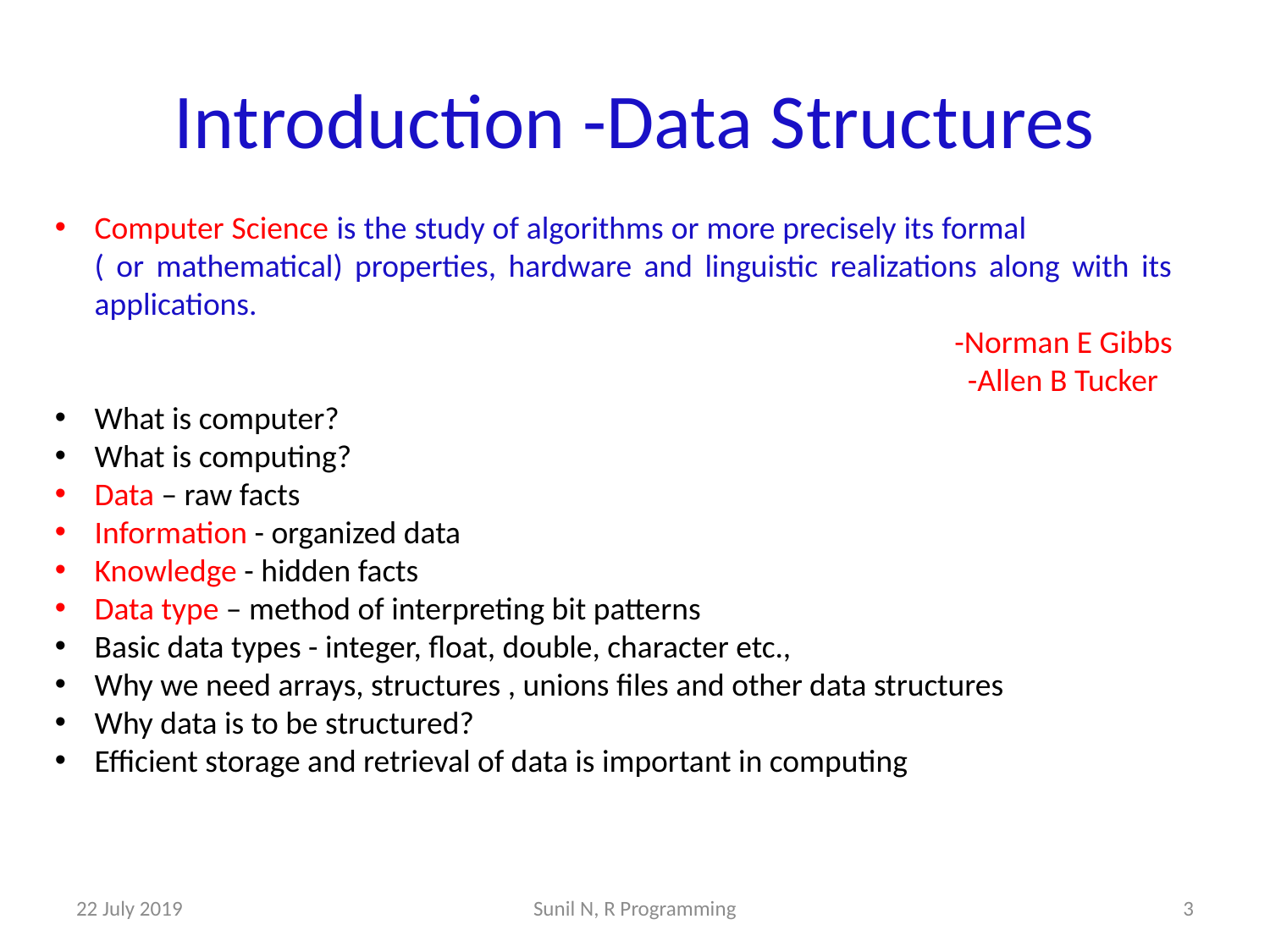

# Introduction -Data Structures
Computer Science is the study of algorithms or more precisely its formal                    ( or mathematical) properties, hardware and linguistic realizations along with its applications.
-Norman E Gibbs
-Allen B Tucker
What is computer?
What is computing?
Data – raw facts
Information - organized data
Knowledge - hidden facts
Data type – method of interpreting bit patterns
Basic data types - integer, float, double, character etc.,
Why we need arrays, structures , unions files and other data structures
Why data is to be structured?
Efficient storage and retrieval of data is important in computing

22 July 2019
Sunil N, R Programming
3